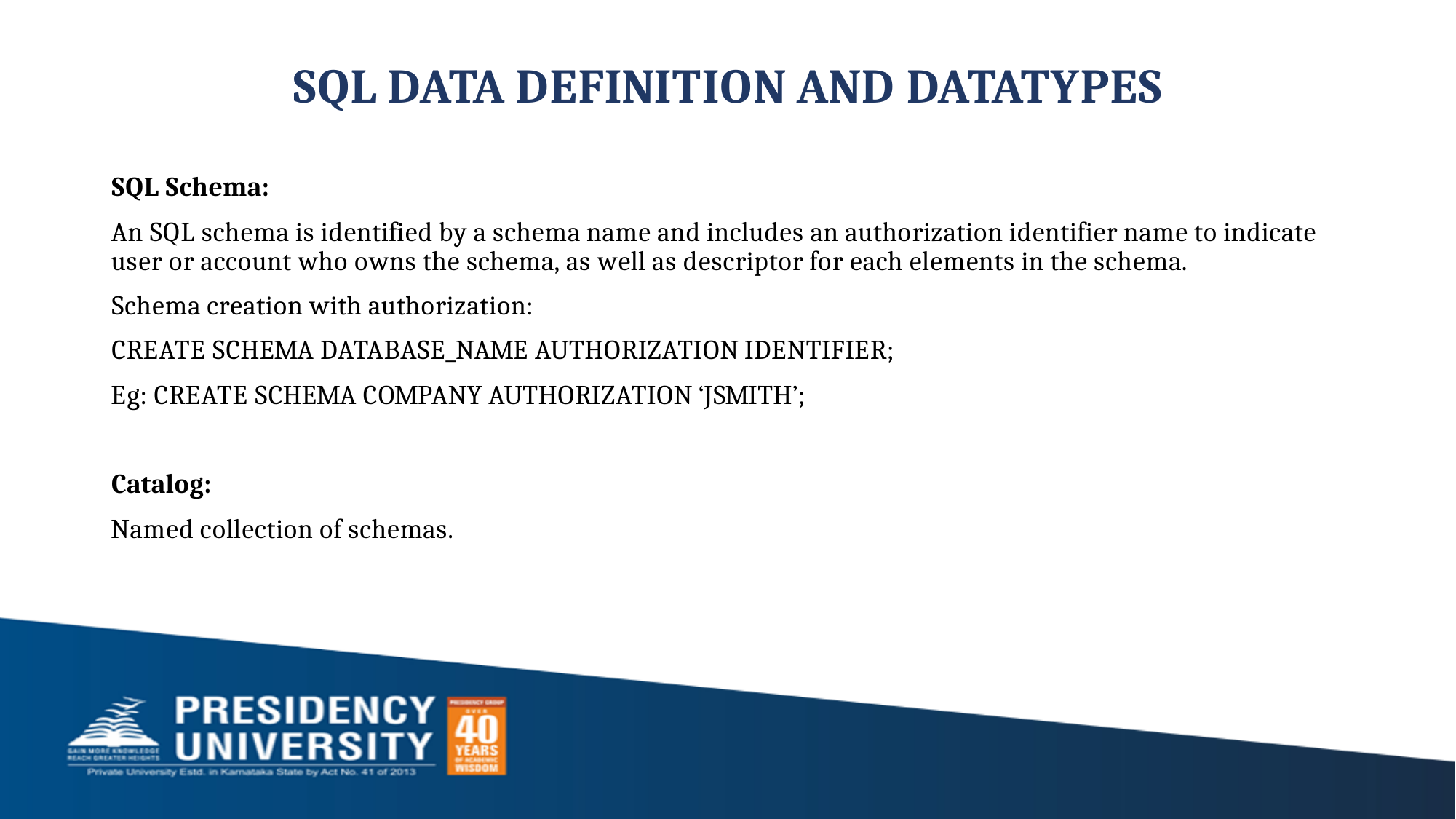

# SQL DATA DEFINITION AND DATATYPES
SQL Schema:
An SQL schema is identified by a schema name and includes an authorization identifier name to indicate user or account who owns the schema, as well as descriptor for each elements in the schema.
Schema creation with authorization:
CREATE SCHEMA DATABASE_NAME AUTHORIZATION IDENTIFIER;
Eg: CREATE SCHEMA COMPANY AUTHORIZATION ‘JSMITH’;

Catalog:
Named collection of schemas.